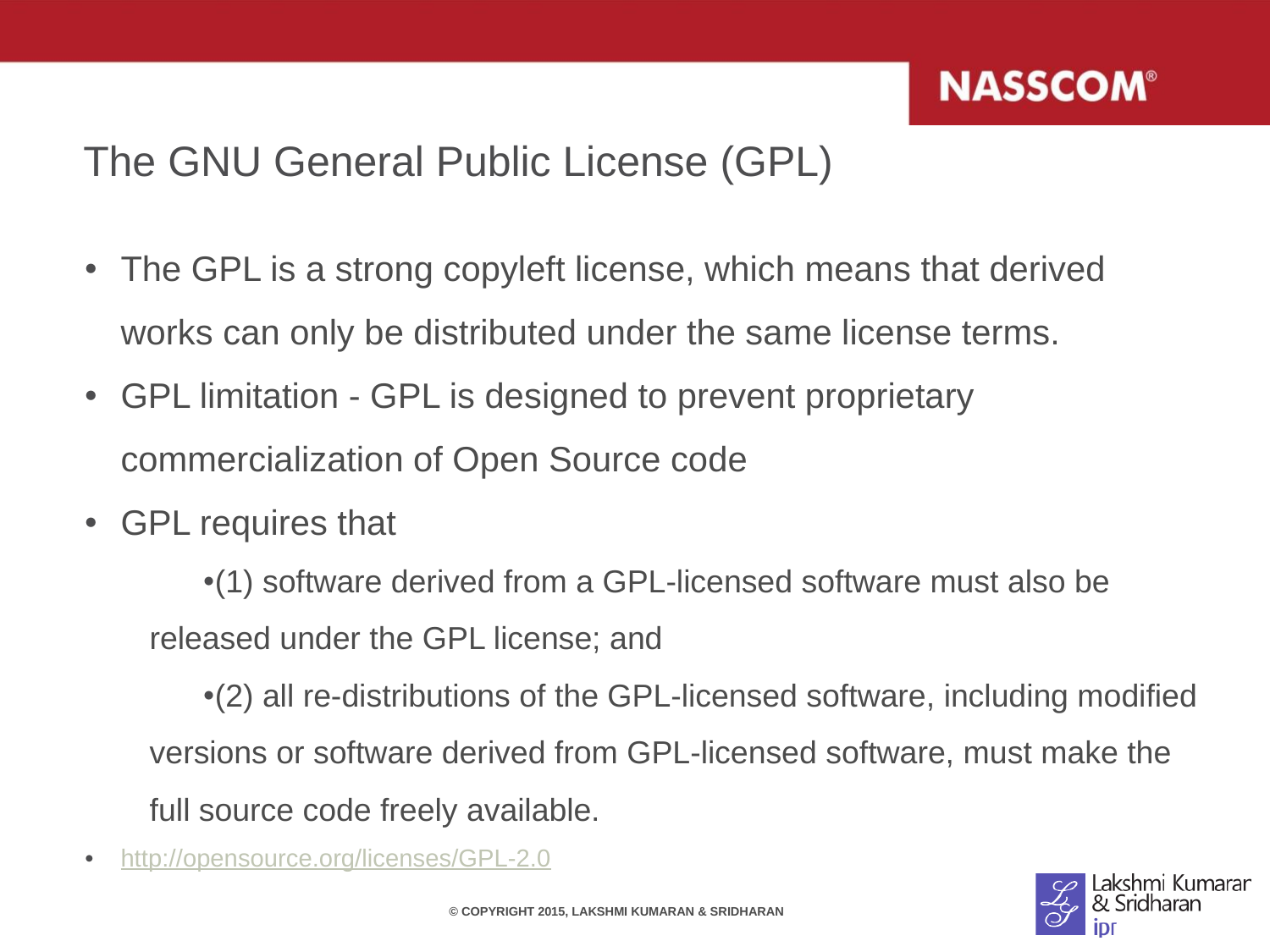

# The GNU General Public License (GPL)
The GPL is a strong copyleft license, which means that derived works can only be distributed under the same license terms.
GPL limitation - GPL is designed to prevent proprietary commercialization of Open Source code
GPL requires that
(1) software derived from a GPL-licensed software must also be released under the GPL license; and
(2) all re-distributions of the GPL-licensed software, including modified versions or software derived from GPL-licensed software, must make the full source code freely available.
http://opensource.org/licenses/GPL-2.0